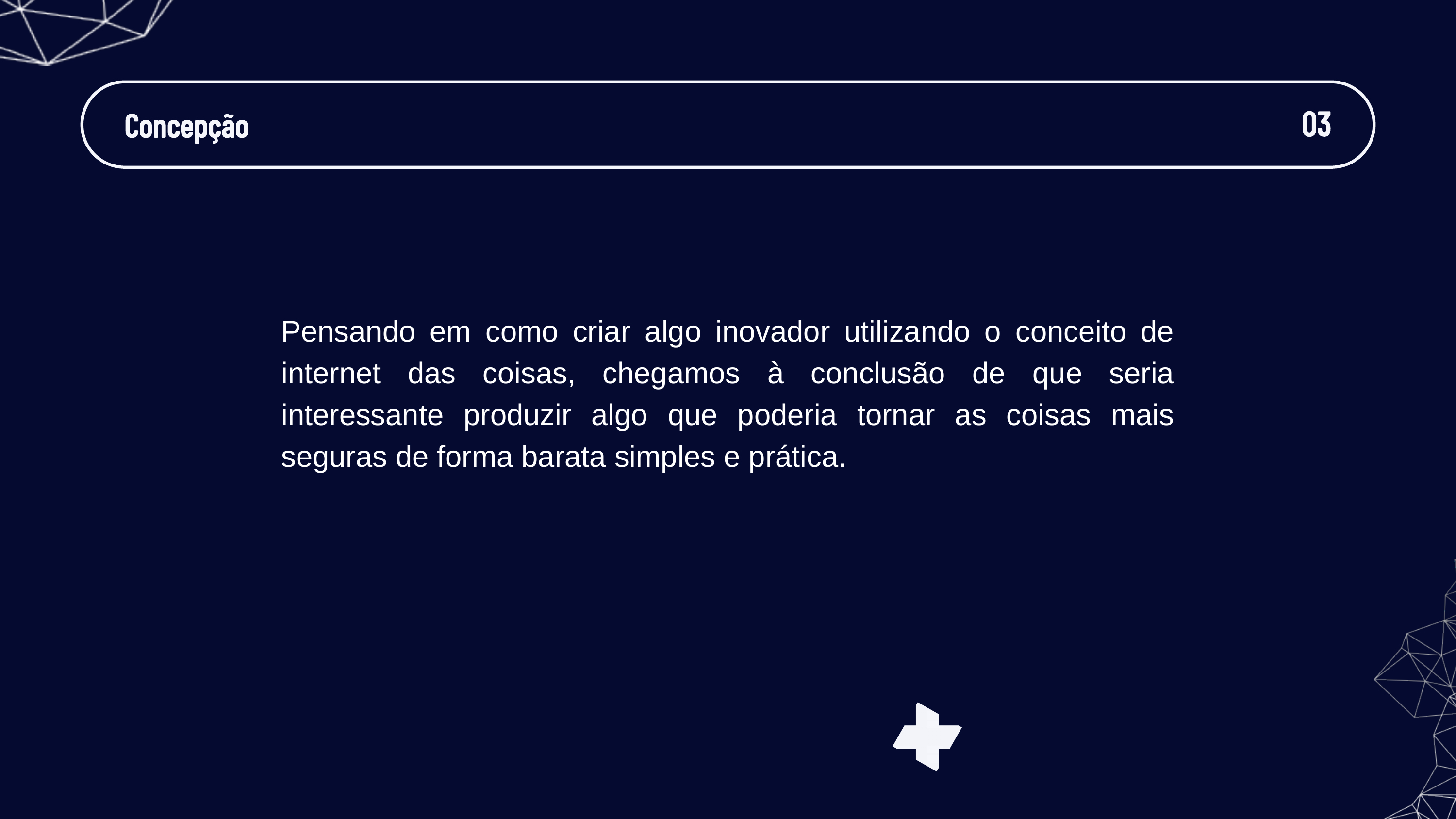

03
Concepção
Pensando em como criar algo inovador utilizando o conceito de internet das coisas, chegamos à conclusão de que seria interessante produzir algo que poderia tornar as coisas mais seguras de forma barata simples e prática.